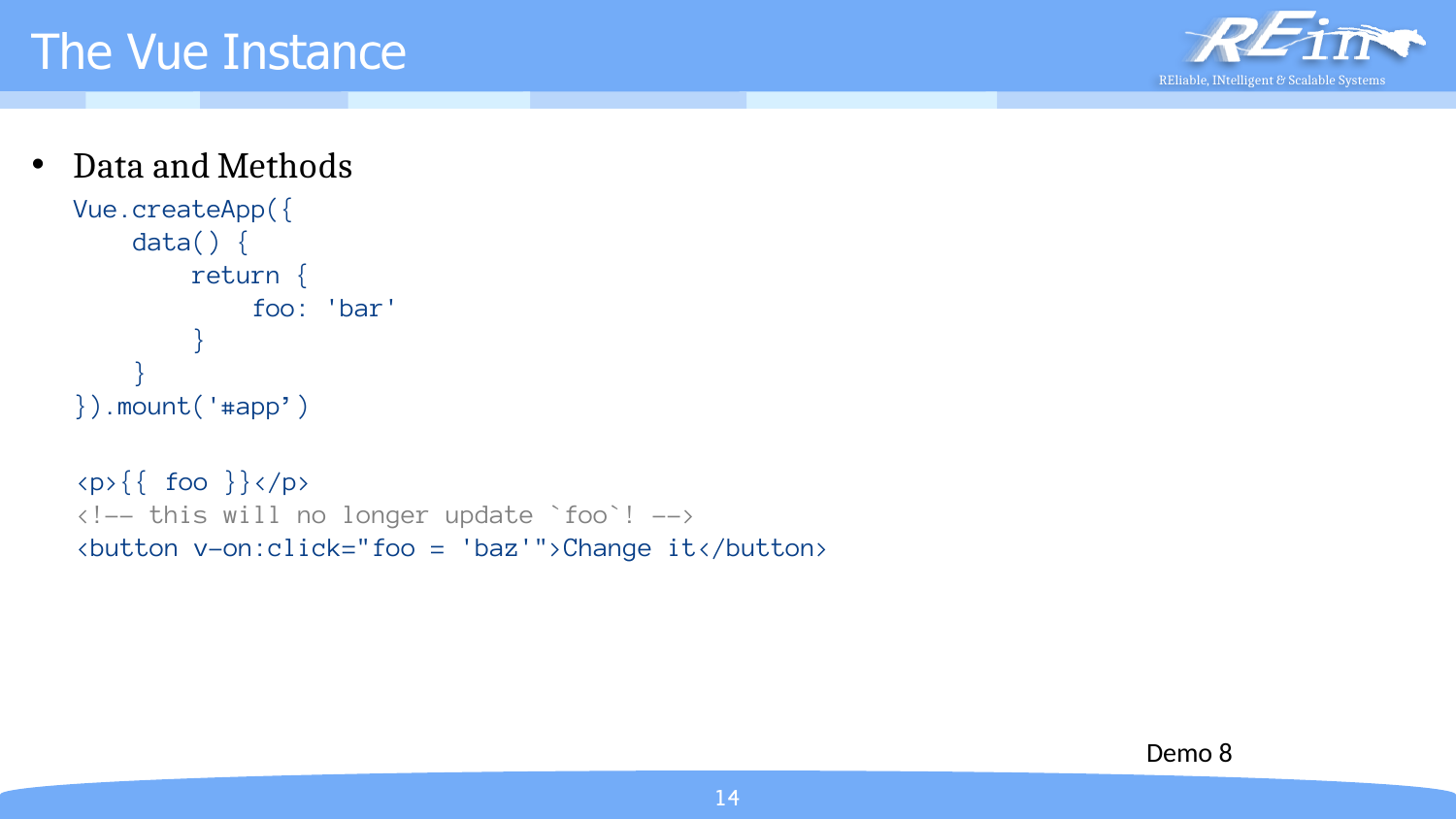

# The Vue Instance
Data and Methods
Vue.createApp({
    data() {
        return {
            foo: 'bar'
        }
    }
}).mount('#app’)

   <p>{{ foo }}</p>
   <!-- this will no longer update `foo`! -->
   <button v-on:click="foo = 'baz'">Change it</button>
Demo 8
14